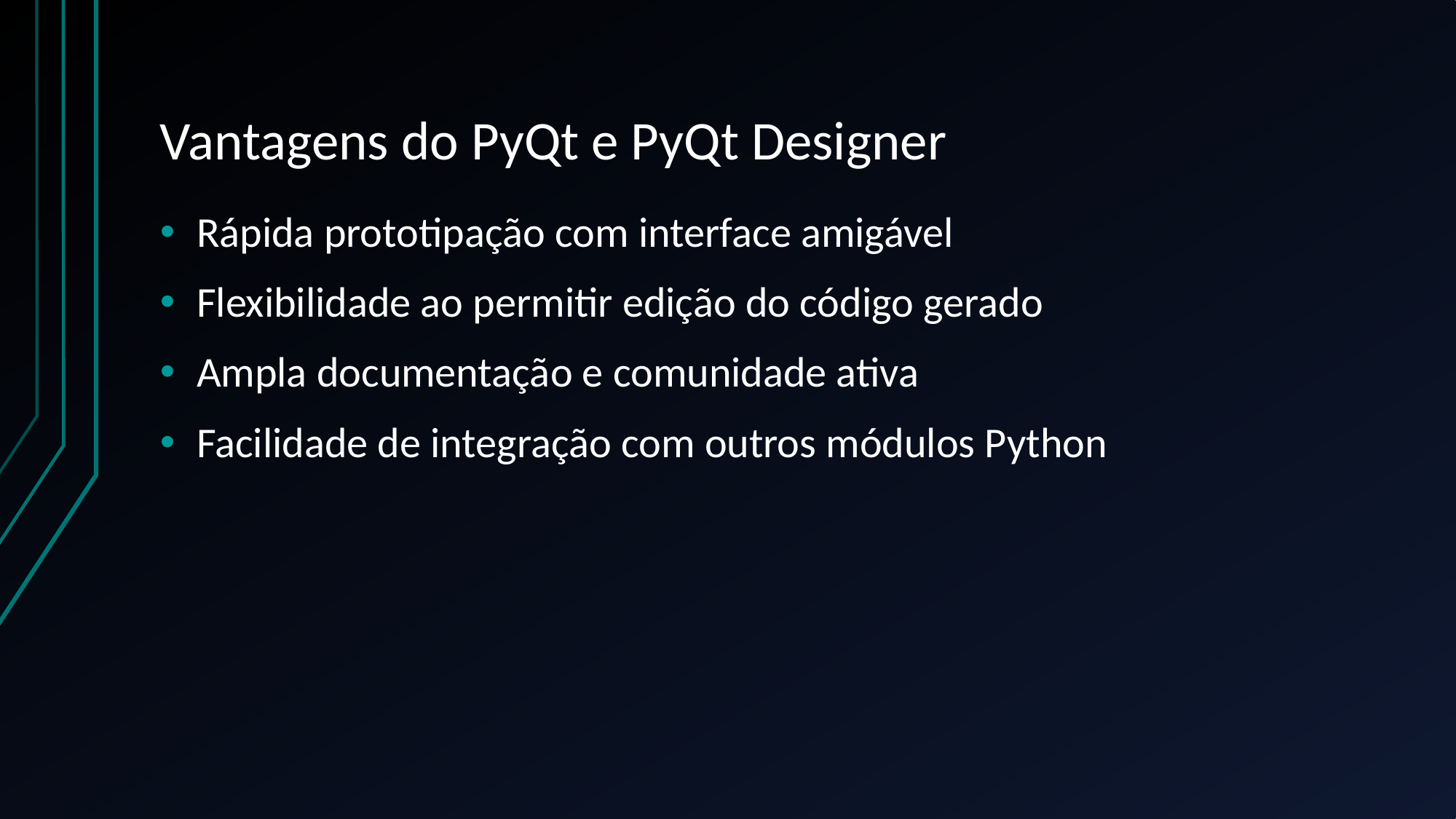

# Vantagens do PyQt e PyQt Designer
Rápida prototipação com interface amigável
Flexibilidade ao permitir edição do código gerado
Ampla documentação e comunidade ativa
Facilidade de integração com outros módulos Python